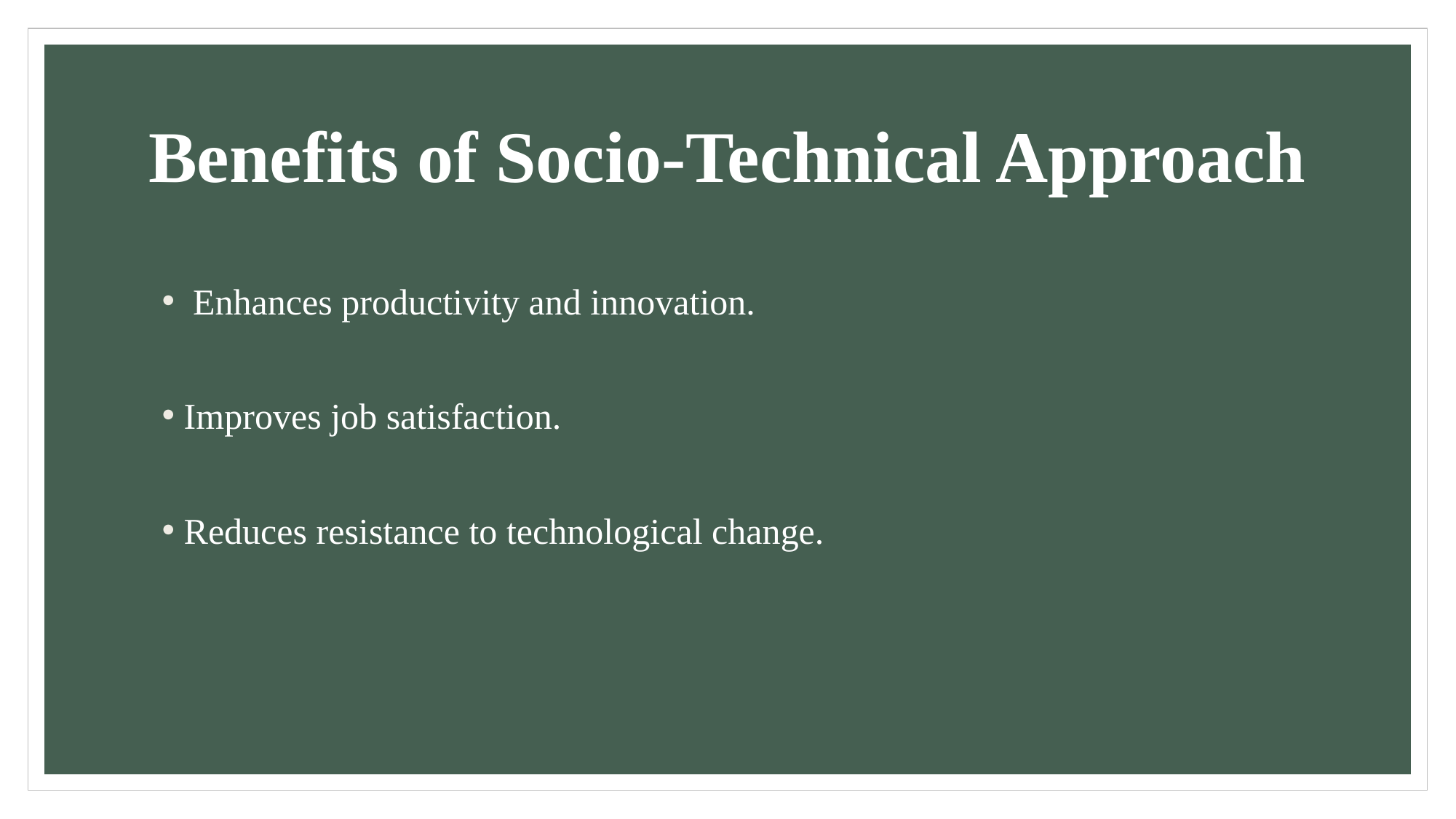

# Benefits of Socio-Technical Approach
 Enhances productivity and innovation.

Improves job satisfaction.

Reduces resistance to technological change.